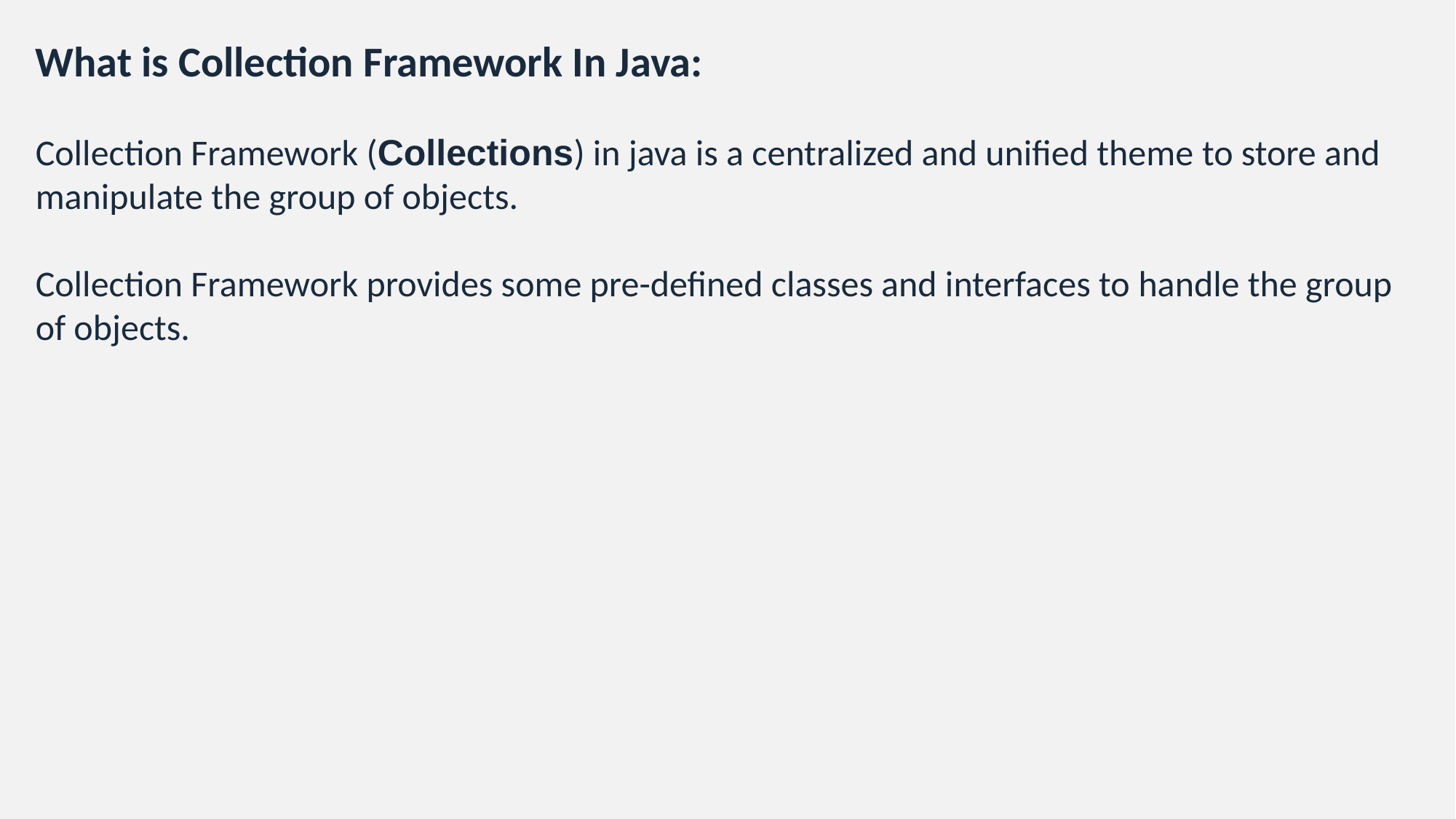

What is Collection Framework In Java:

Collection Framework (Collections) in java is a centralized and unified theme to store and manipulate the group of objects.

Collection Framework provides some pre-defined classes and interfaces to handle the group of objects.